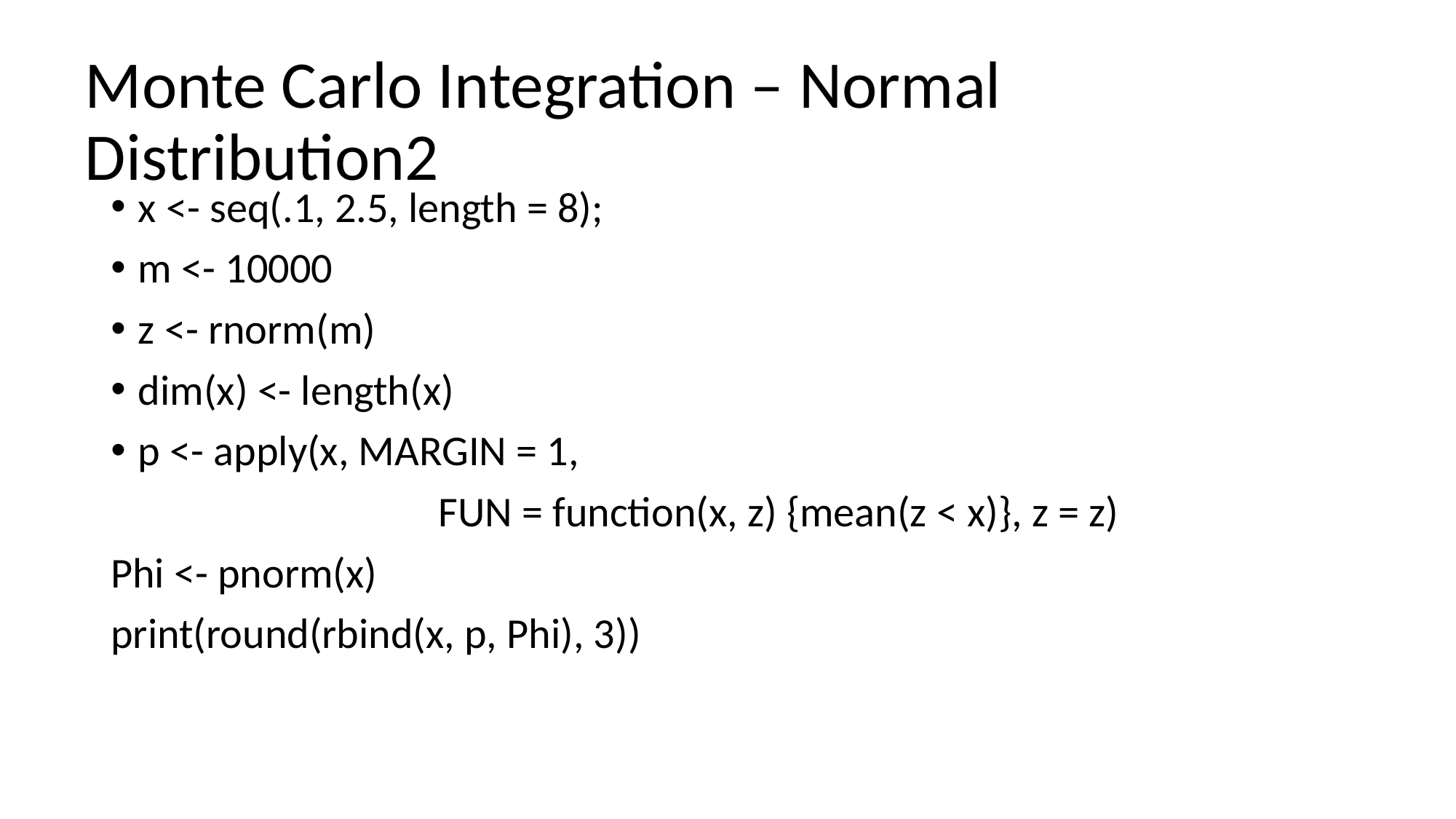

# Monte Carlo Integration – Normal Distribution2
x <- seq(.1, 2.5, length = 8);
m <- 10000
z <- rnorm(m)
dim(x) <- length(x)
p <- apply(x, MARGIN = 1,
			FUN = function(x, z) {mean(z < x)}, z = z)
Phi <- pnorm(x)
print(round(rbind(x, p, Phi), 3))